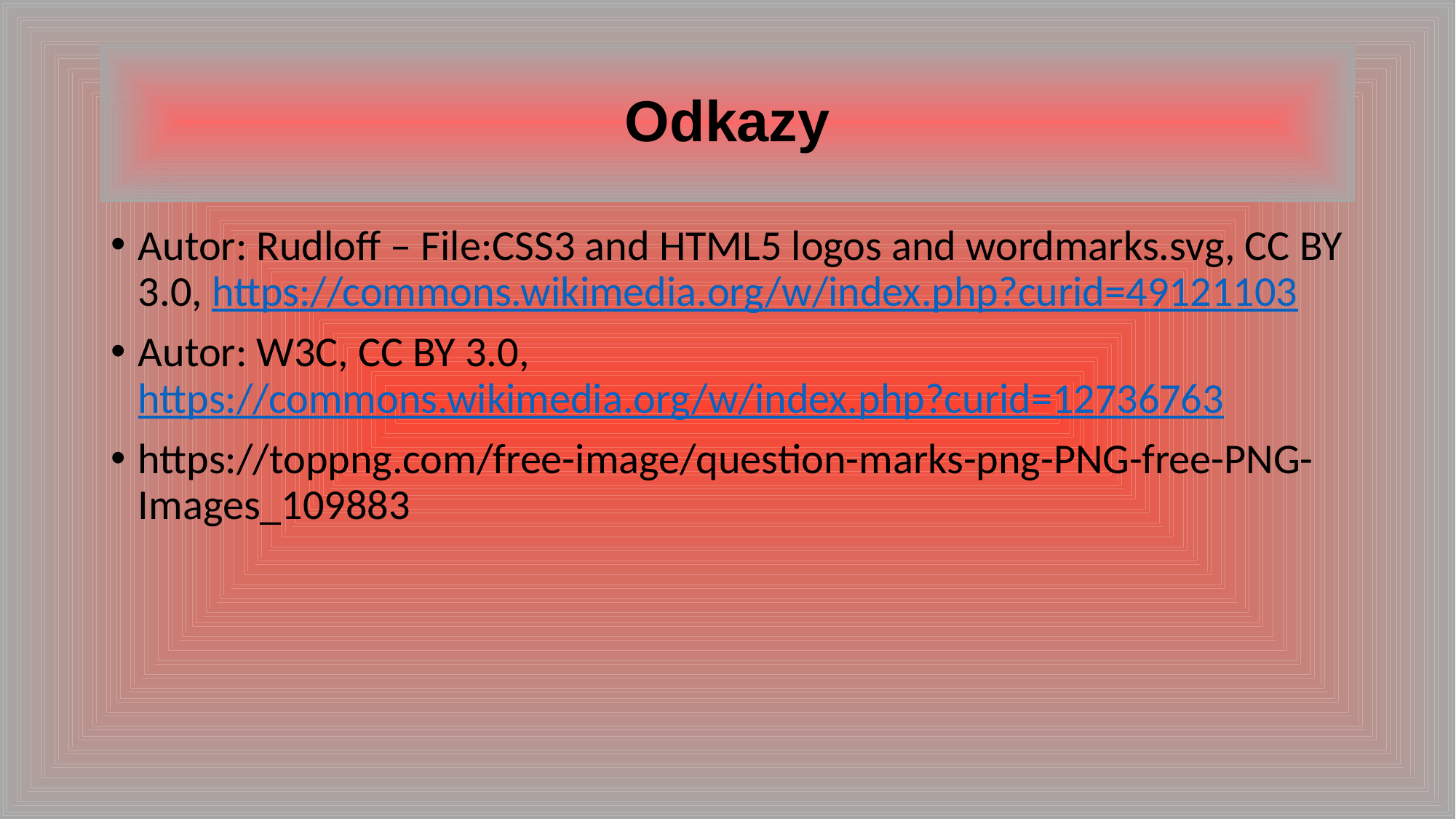

# Odkazy
Autor: Rudloff – File:CSS3 and HTML5 logos and wordmarks.svg, CC BY 3.0, https://commons.wikimedia.org/w/index.php?curid=49121103
Autor: W3C, CC BY 3.0, https://commons.wikimedia.org/w/index.php?curid=12736763
https://toppng.com/free-image/question-marks-png-PNG-free-PNG-Images_109883